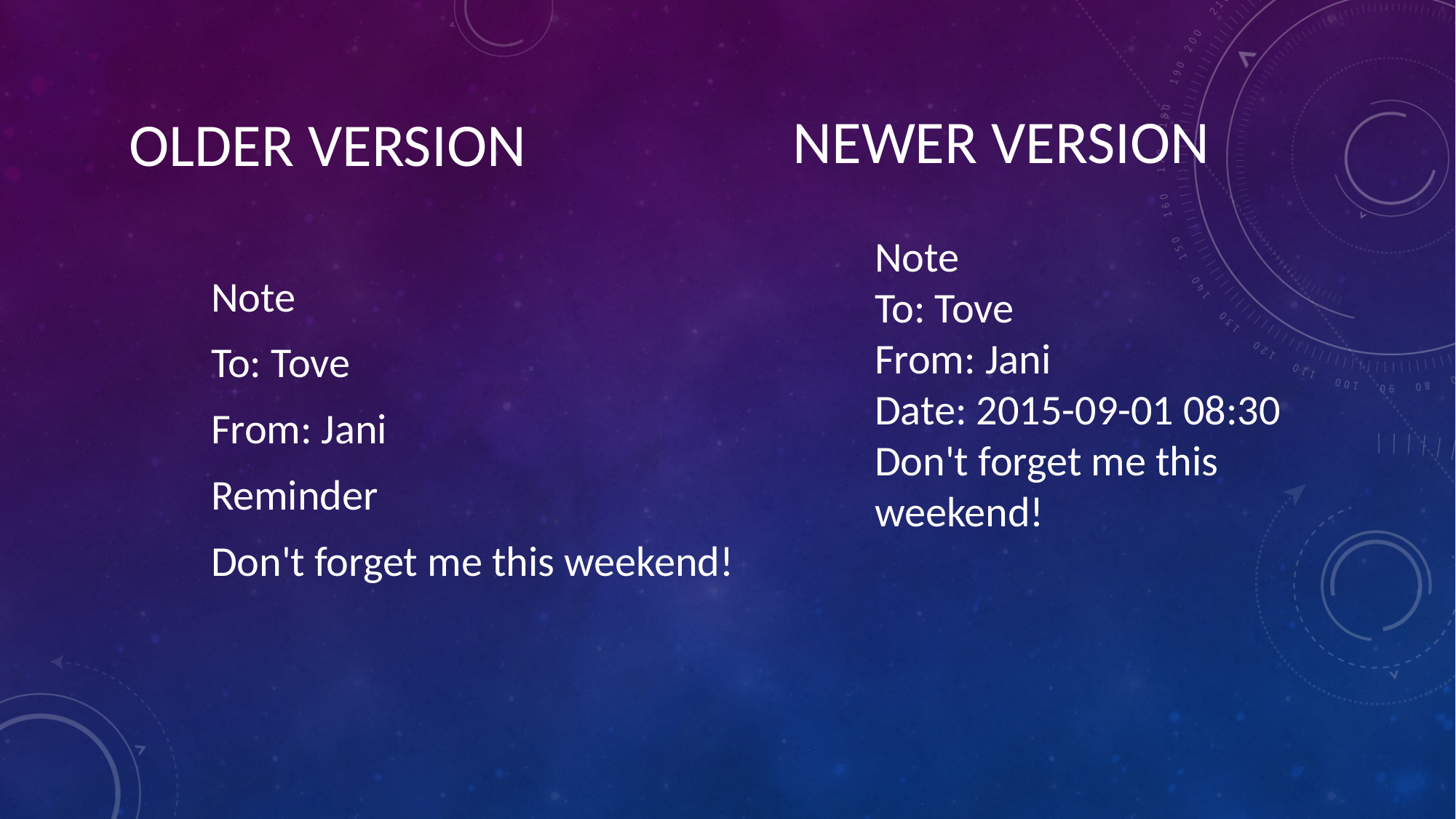

NEWER VERSION
OLDER VERSION
Note
To: Tove
From: Jani
Date: 2015-09-01 08:30
Don't forget me this weekend!

Note
To: Tove
From: Jani
Reminder
Don't forget me this weekend!